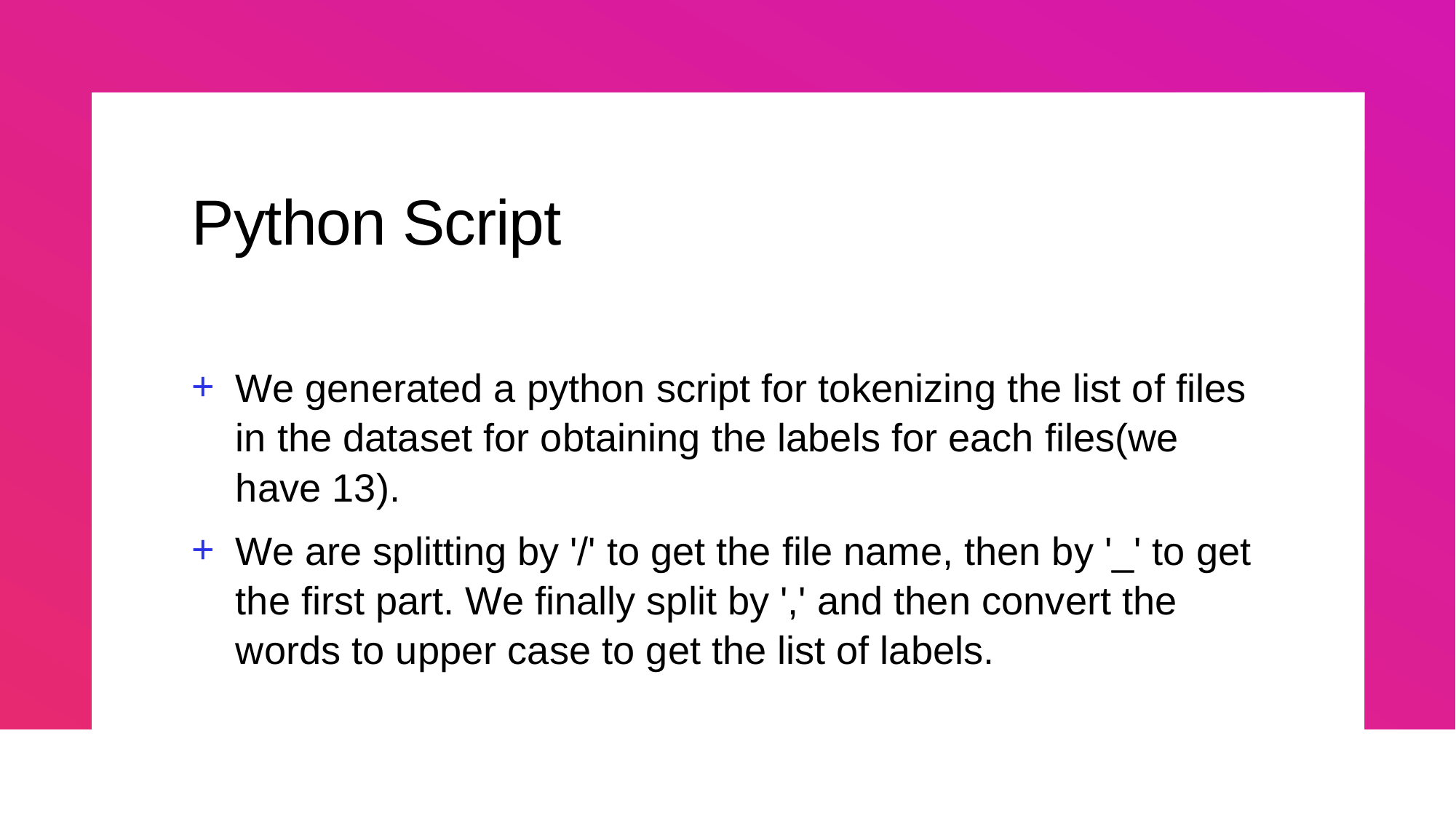

# Python Script
We generated a python script for tokenizing the list of files in the dataset for obtaining the labels for each files(we have 13).
We are splitting by '/' to get the file name, then by '_' to get the first part. We finally split by ',' and then convert the words to upper case to get the list of labels.